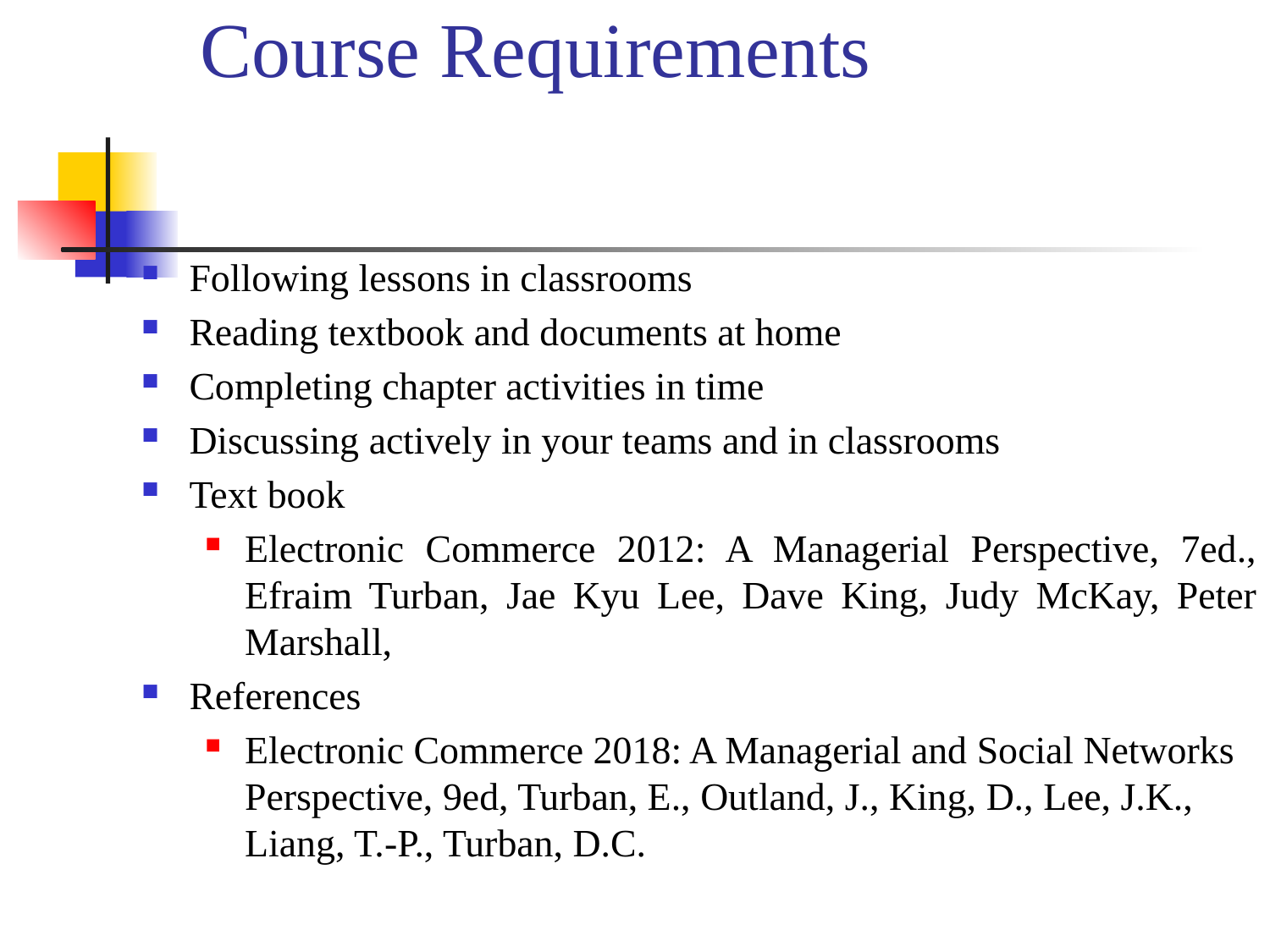

# Course Requirements
Following lessons in classrooms
Reading textbook and documents at home
Completing chapter activities in time
Discussing actively in your teams and in classrooms
Text book
Electronic Commerce 2012: A Managerial Perspective, 7ed., Efraim Turban, Jae Kyu Lee, Dave King, Judy McKay, Peter Marshall,
References
Electronic Commerce 2018: A Managerial and Social Networks Perspective, 9ed, Turban, E., Outland, J., King, D., Lee, J.K., Liang, T.-P., Turban, D.C.